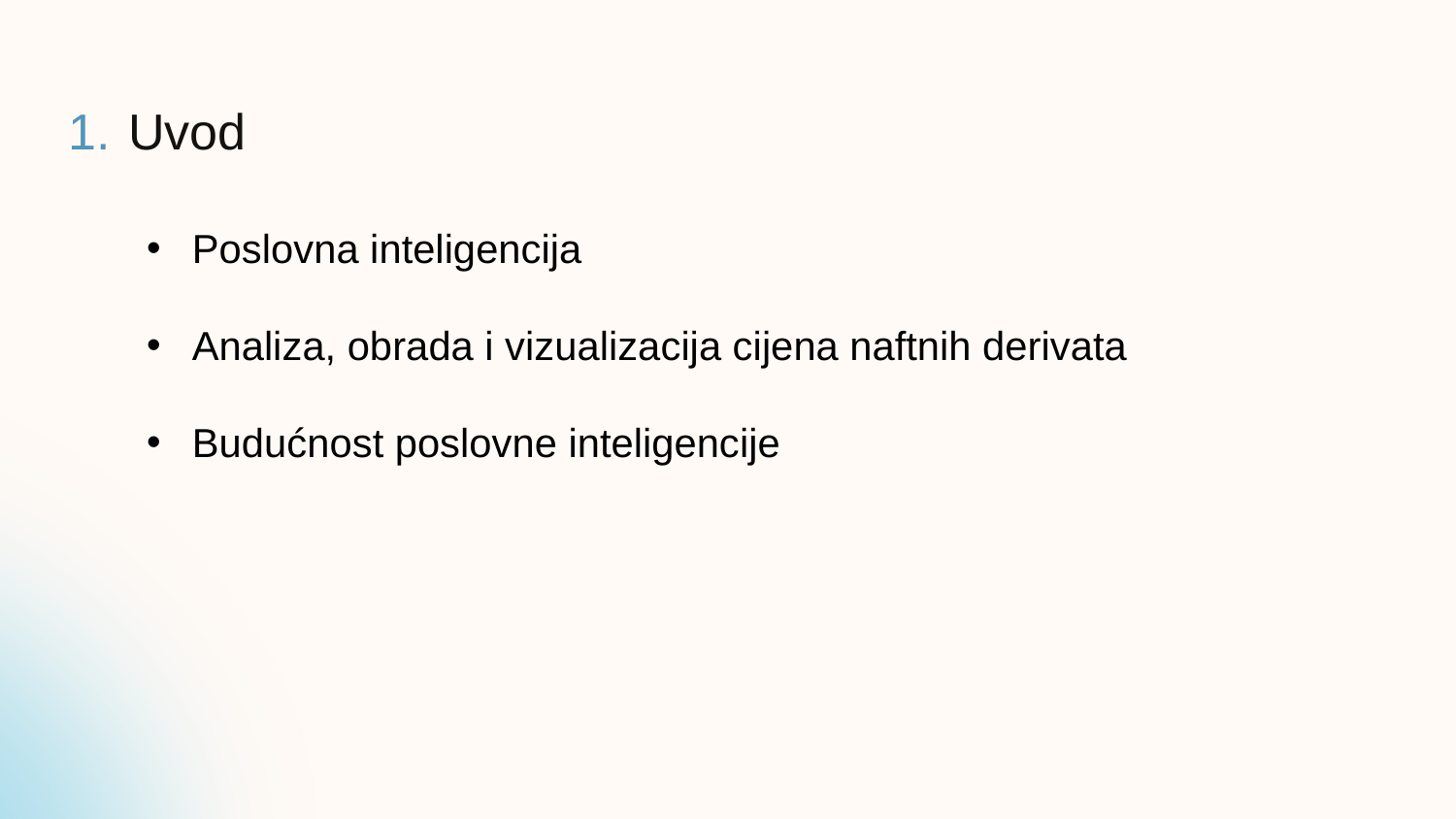

1.
# Uvod
Poslovna inteligencija

Analiza, obrada i vizualizacija cijena naftnih derivata

Budućnost poslovne inteligencije